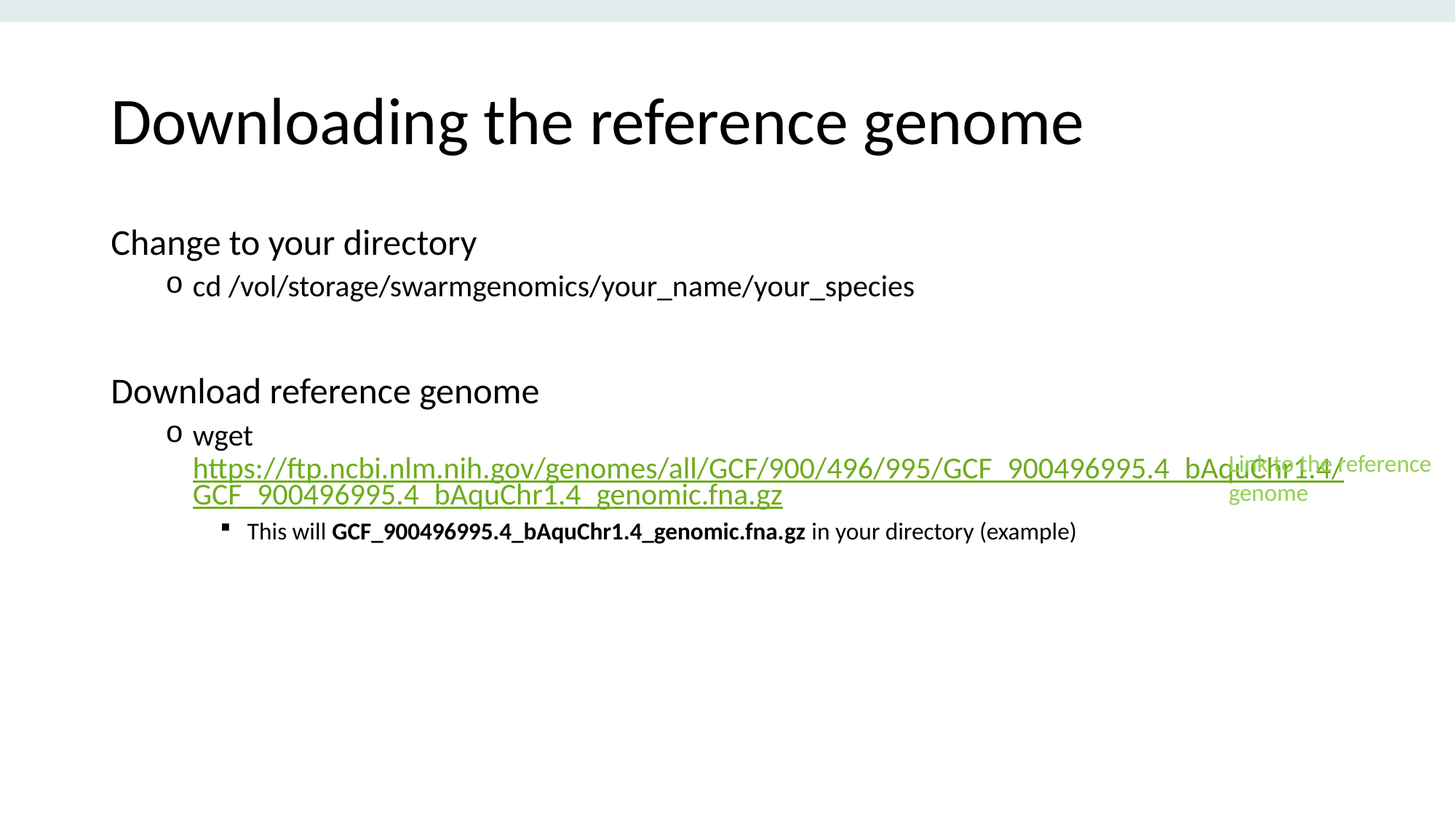

# Downloading the reference genome
Change to your directory
cd /vol/storage/swarmgenomics/your_name/your_species

Download reference genome
wget https://ftp.ncbi.nlm.nih.gov/genomes/all/GCF/900/496/995/GCF_900496995.4_bAquChr1.4/GCF_900496995.4_bAquChr1.4_genomic.fna.gz
This will GCF_900496995.4_bAquChr1.4_genomic.fna.gz in your directory (example)

Link to the reference genome